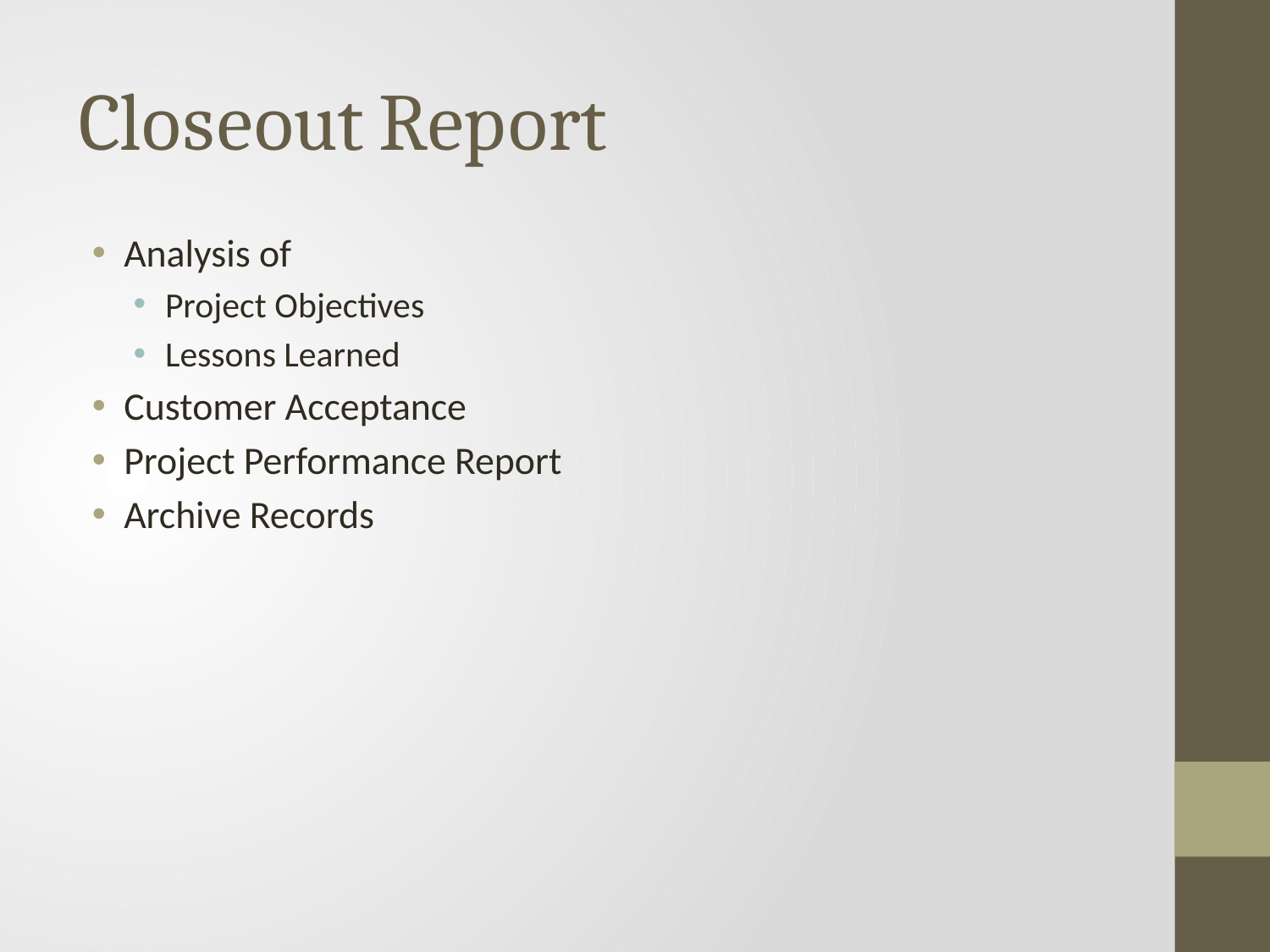

# Closeout Report
Analysis of
Project Objectives
Lessons Learned
Customer Acceptance
Project Performance Report
Archive Records